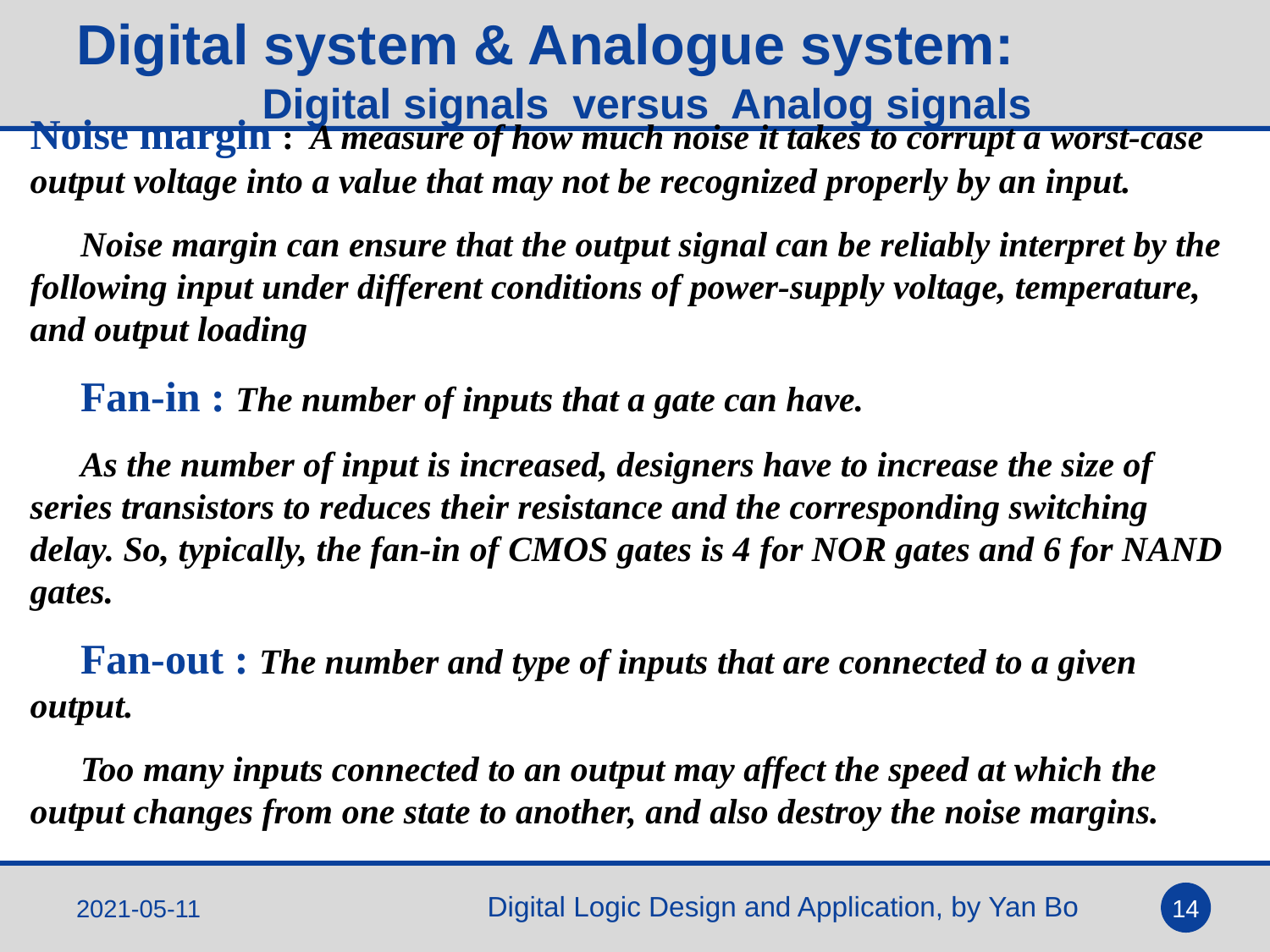

# Digital system & Analogue system:             Digital signals  versus  Analog signals
Noise margin :  A measure of how much noise it takes to corrupt a worst-case output voltage into a value that may not be recognized properly by an input.
Noise margin can ensure that the output signal can be reliably interpret by the following input under different conditions of power-supply voltage, temperature, and output loading
Fan-in : The number of inputs that a gate can have.
As the number of input is increased, designers have to increase the size of series transistors to reduces their resistance and the corresponding switching delay. So, typically, the fan-in of CMOS gates is 4 for NOR gates and 6 for NAND gates.
Fan-out : The number and type of inputs that are connected to a given output.
Too many inputs connected to an output may affect the speed at which the output changes from one state to another, and also destroy the noise margins.
2021-05-11
14